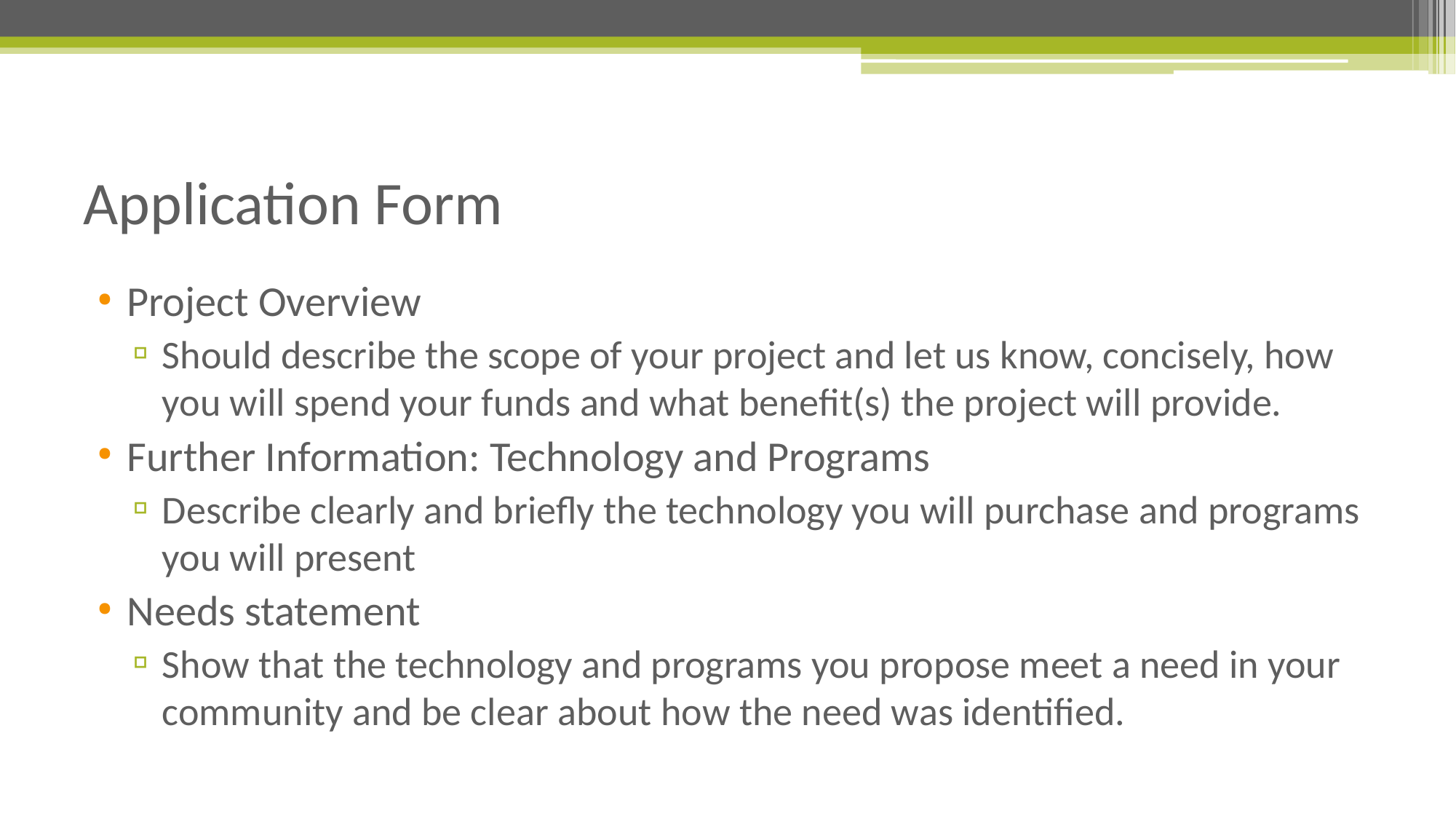

# Application Form
Project Overview
Should describe the scope of your project and let us know, concisely, how you will spend your funds and what benefit(s) the project will provide.
Further Information: Technology and Programs
Describe clearly and briefly the technology you will purchase and programs you will present
Needs statement
Show that the technology and programs you propose meet a need in your community and be clear about how the need was identified.